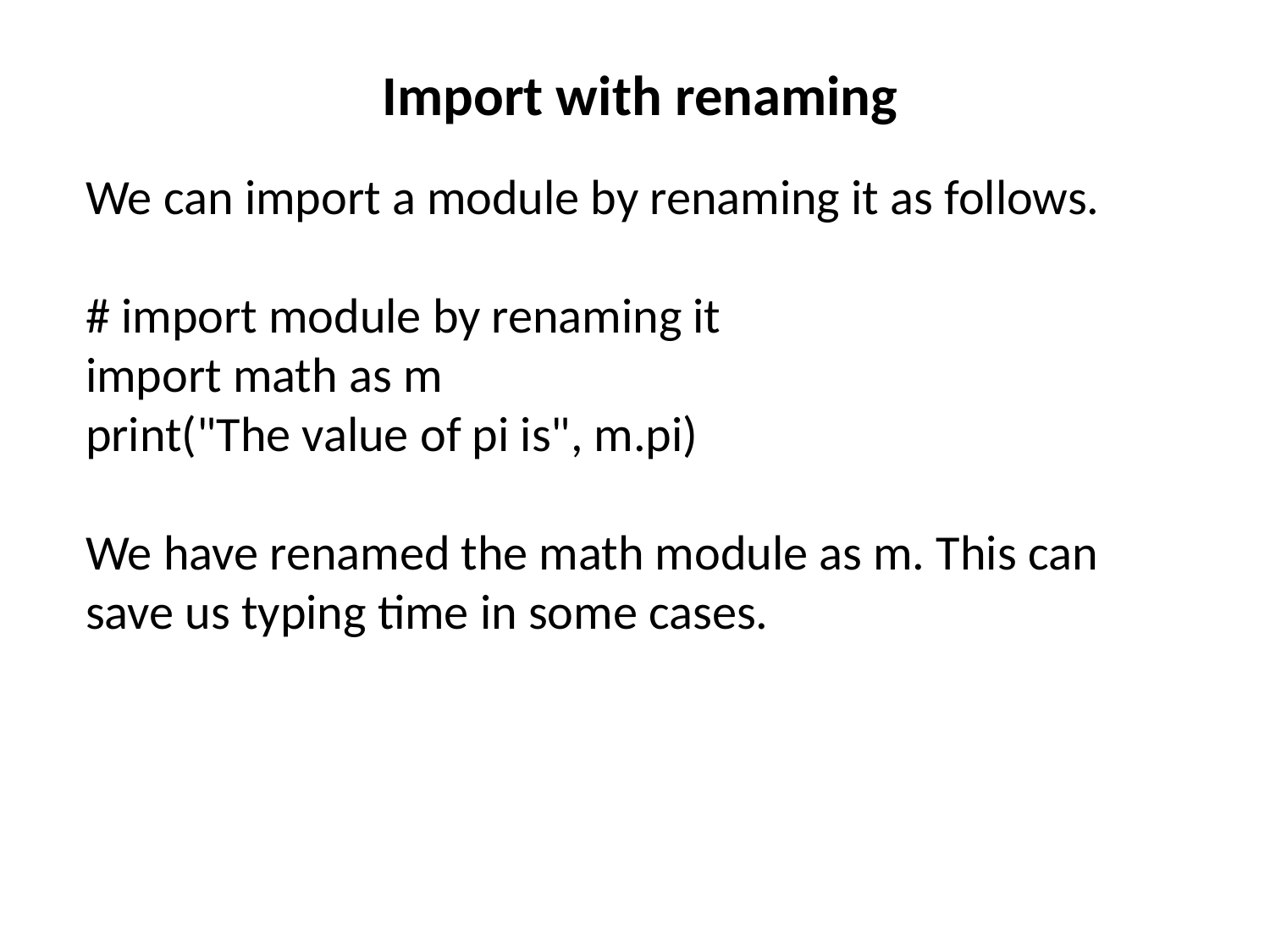

Import with renaming
We can import a module by renaming it as follows.

# import module by renaming it
import math as m
print("The value of pi is", m.pi)

We have renamed the math module as m. This can save us typing time in some cases.